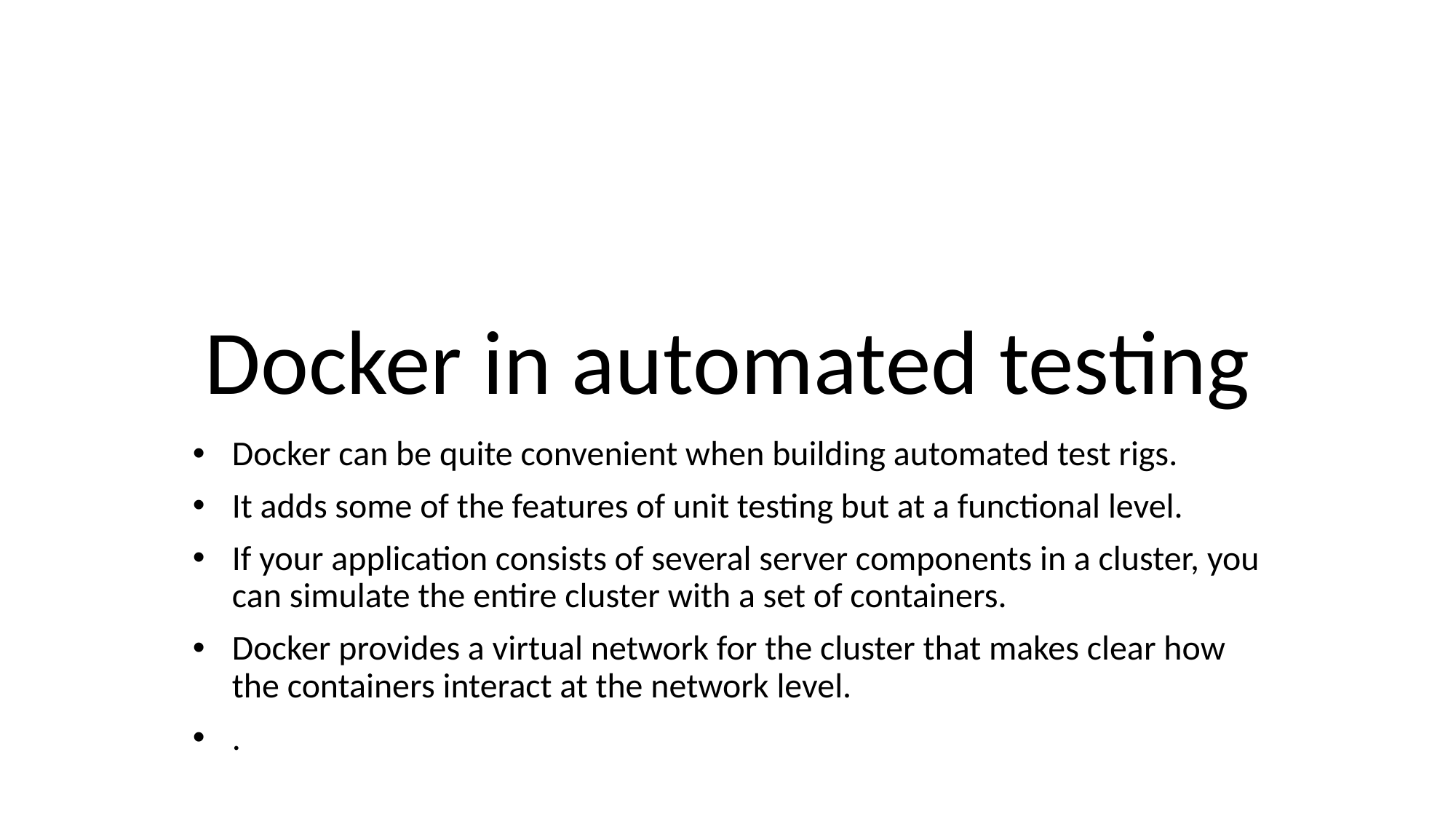

# Docker in automated testing
Docker can be quite convenient when building automated test rigs.
It adds some of the features of unit testing but at a functional level.
If your application consists of several server components in a cluster, you can simulate the entire cluster with a set of containers.
Docker provides a virtual network for the cluster that makes clear how the containers interact at the network level.
.